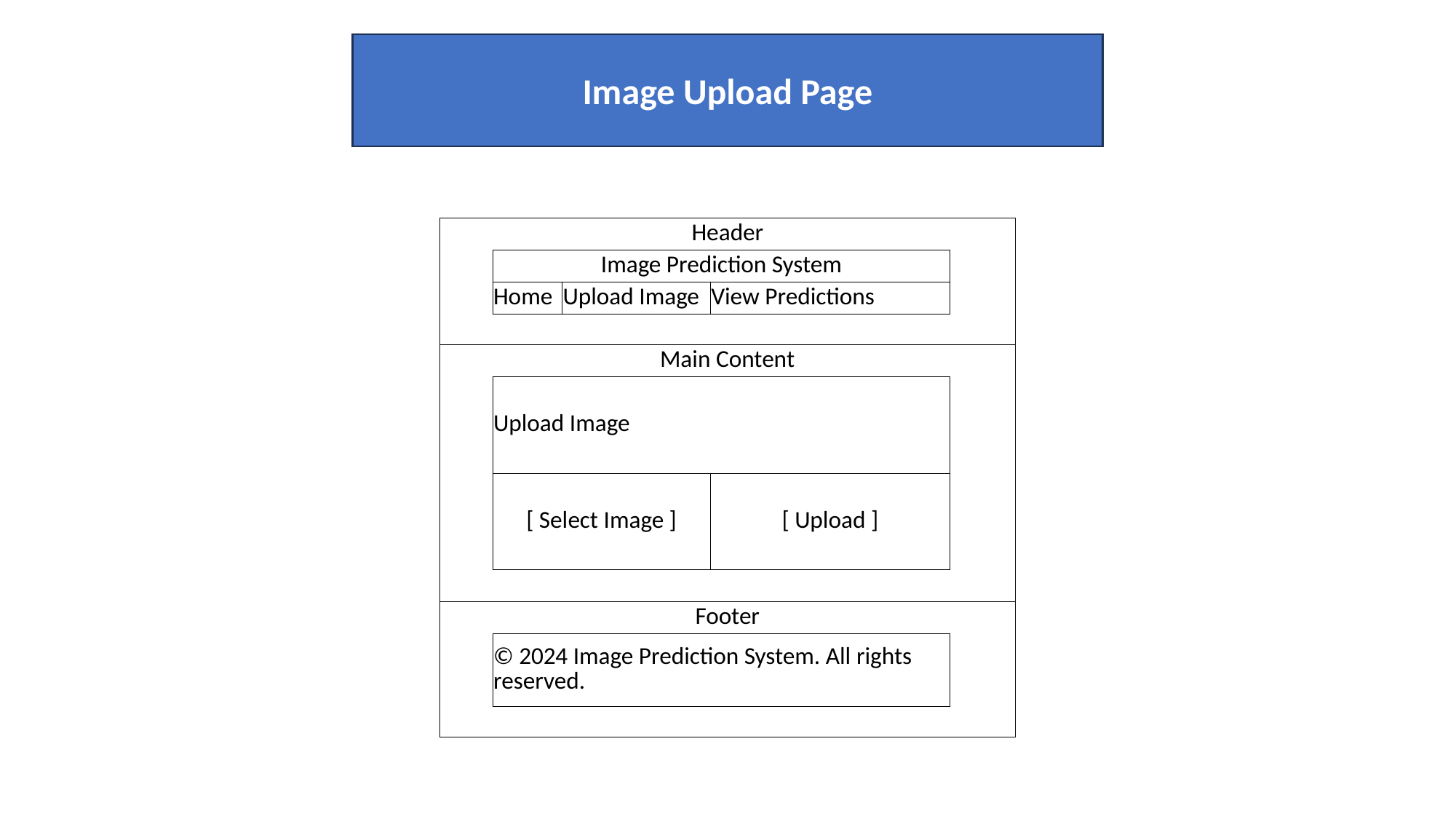

Image Upload Page
| Header |  |  |  |  |
| --- | --- | --- | --- | --- |
|  | Image Prediction System |  |  |  |
|  | Home | Upload Image | View Predictions |  |
|  |  |  |  |  |
| Main Content |  |  |  |  |
|  | Upload Image |  |  |  |
|  | [ Select Image ] |  | [ Upload ] |  |
|  |  |  |  |  |
| Footer |  |  |  |  |
|  | © 2024 Image Prediction System. All rights reserved. |  |  |  |
|  |  |  |  |  |